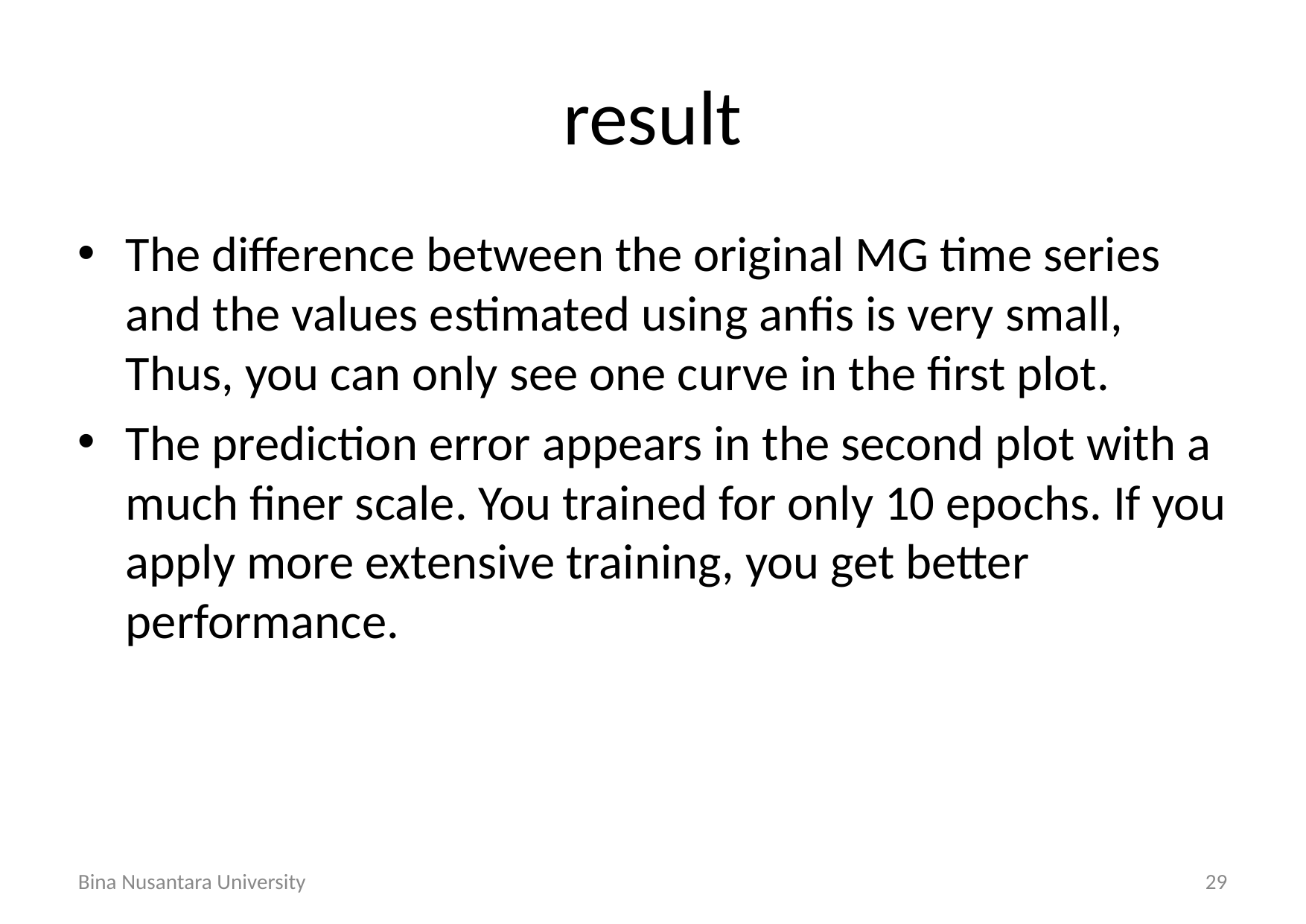

# result
The difference between the original MG time series and the values estimated using anfis is very small, Thus, you can only see one curve in the first plot.
The prediction error appears in the second plot with a much finer scale. You trained for only 10 epochs. If you apply more extensive training, you get better performance.
Bina Nusantara University
29